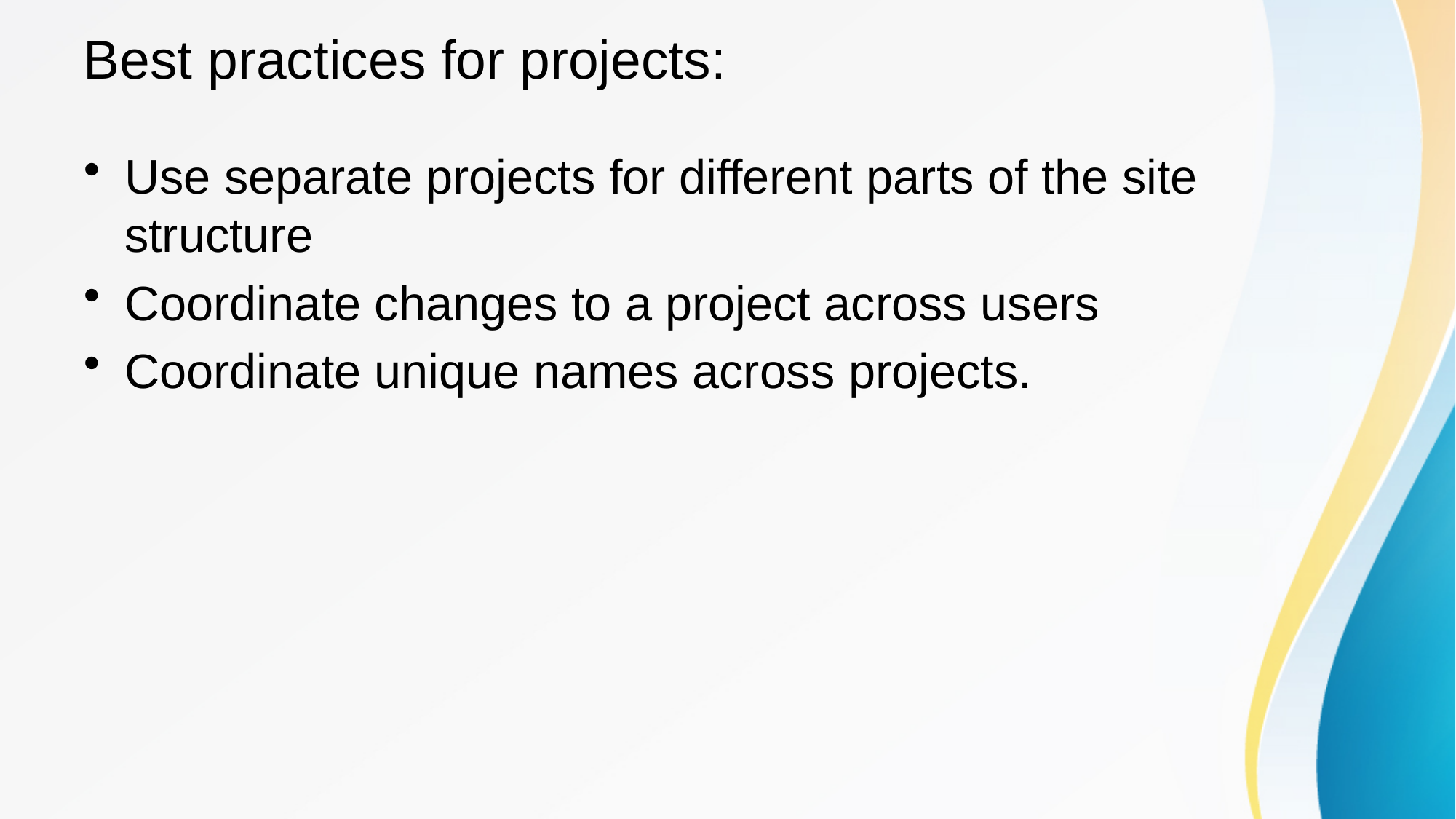

# Best practices for projects:
Use separate projects for different parts of the site structure
Coordinate changes to a project across users
Coordinate unique names across projects.